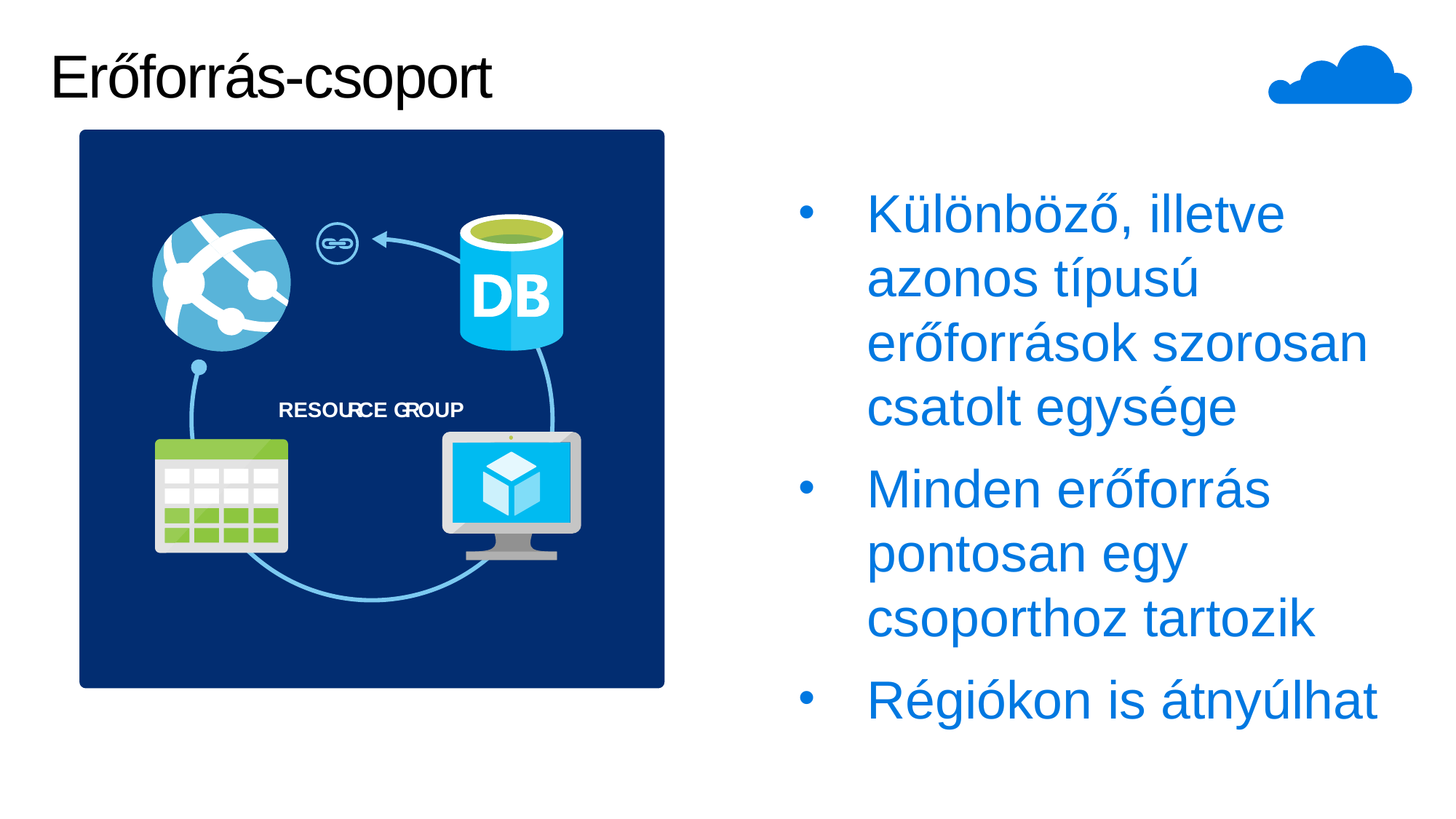

# Erőforrás-csoport

RESOU
R
CE G
R
OUP

Különböző, illetve azonos típusú erőforrások szorosan csatolt egysége
Minden erőforrás pontosan egy csoporthoz tartozik
Régiókon is átnyúlhat